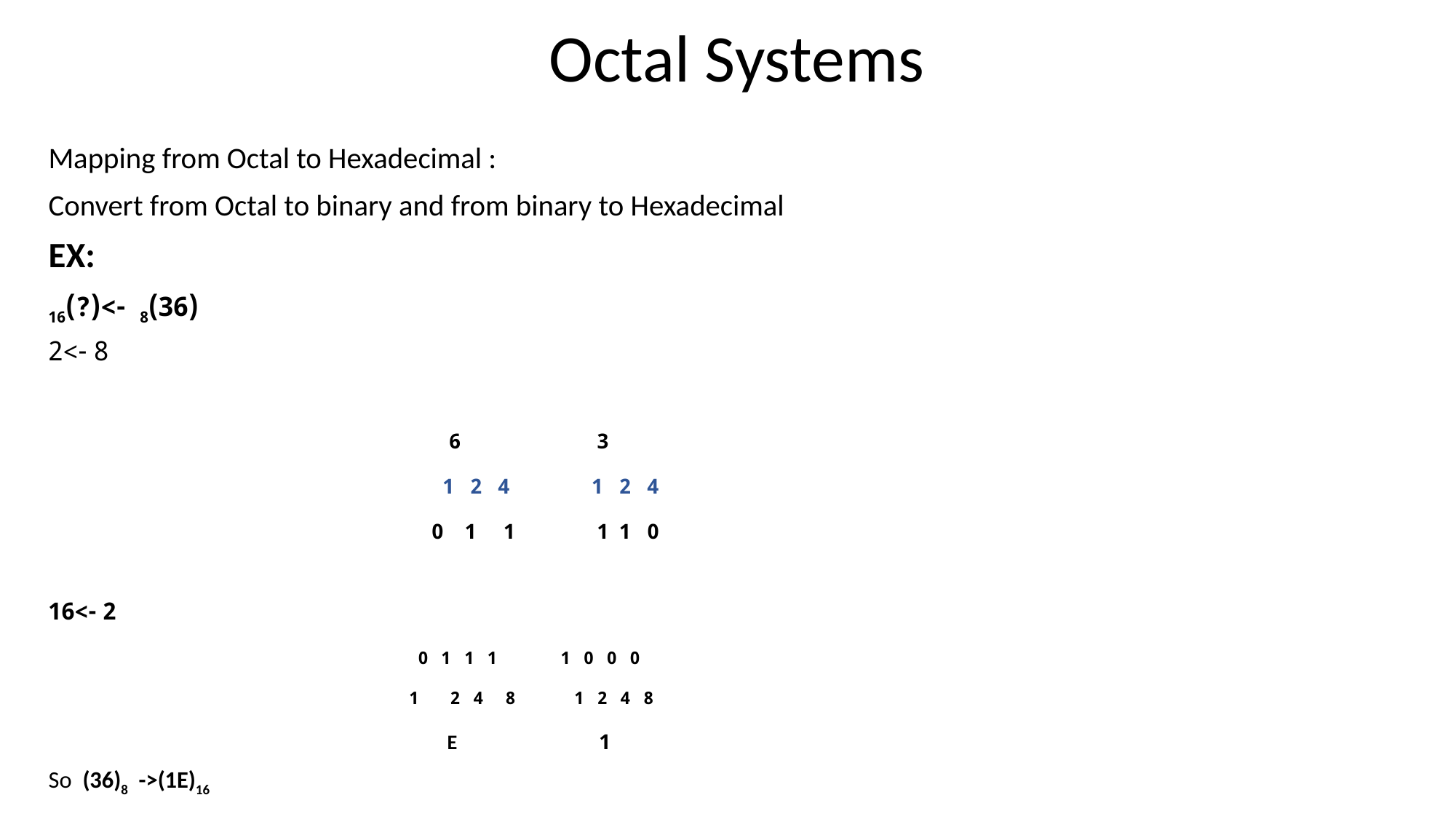

Octal Systems
Mapping from Octal to Hexadecimal :
Convert from Octal to binary and from binary to Hexadecimal
EX:
(36)8  ->(?)16
8 ->2

3                         6
4   2   1               4   2   1
0   1  1               1     1    0

2 ->16
0   0   0   1              1   1   1   0
8   4   2   1             8     4   2       1
1                          E
So  (36)8  ->(1E)16